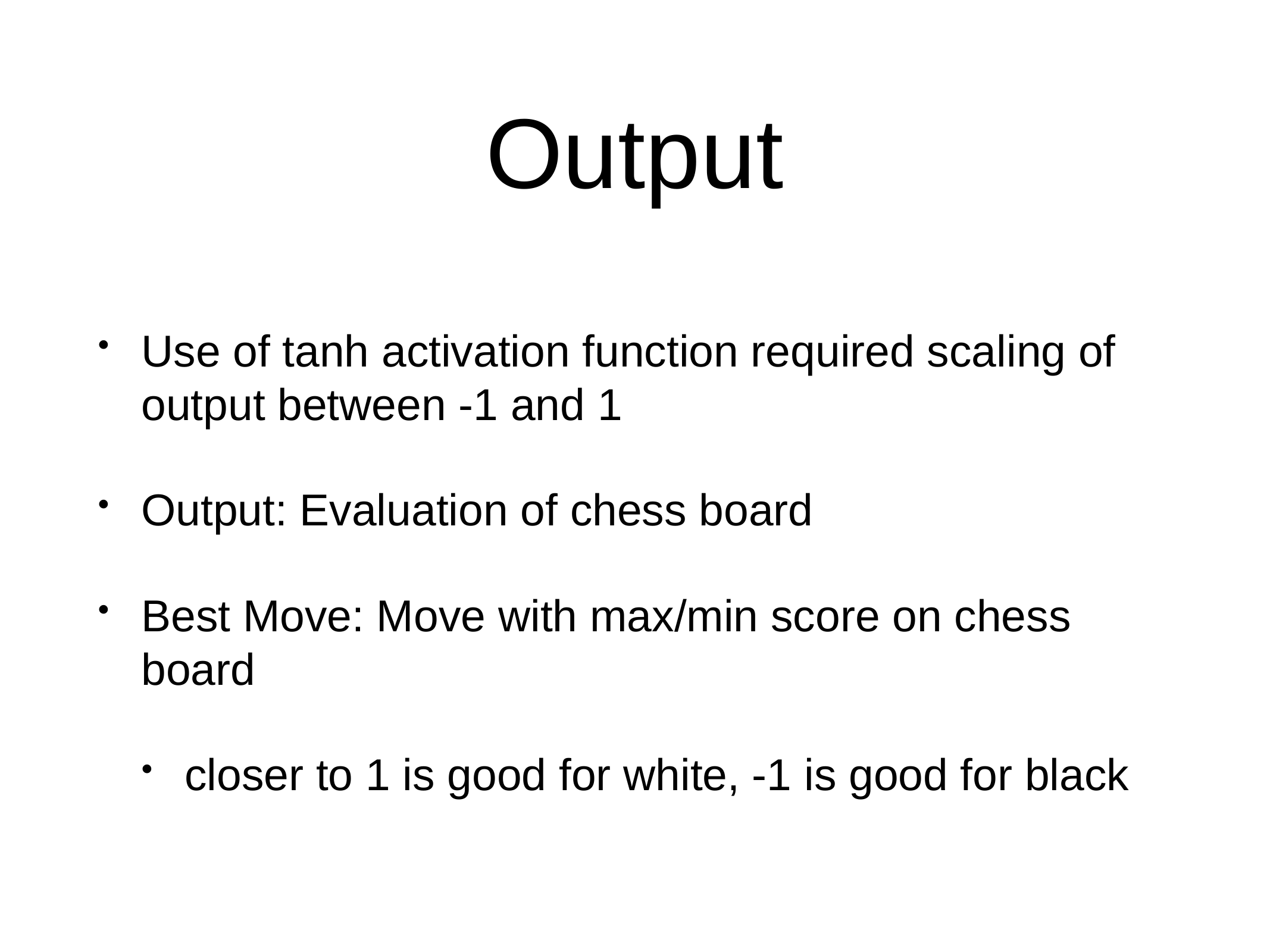

# Output
Use of tanh activation function required scaling of output between -1 and 1
Output: Evaluation of chess board
Best Move: Move with max/min score on chess board
closer to 1 is good for white, -1 is good for black